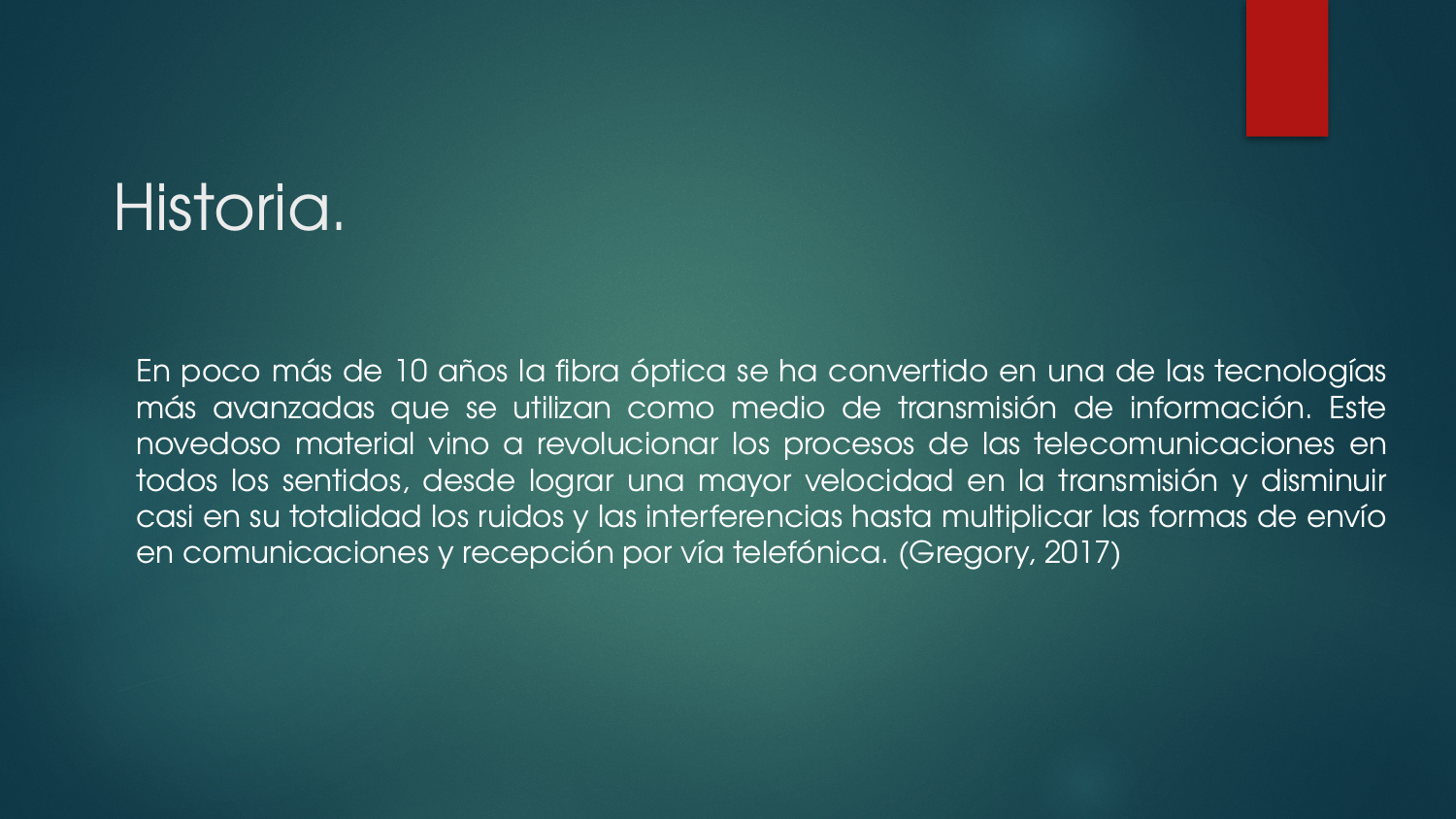

# Historia.
En poco más de 10 años la fibra óptica se ha convertido en una de las tecnologías más avanzadas que se utilizan como medio de transmisión de información. Este novedoso material vino a revolucionar los procesos de las telecomunicaciones en todos los sentidos, desde lograr una mayor velocidad en la transmisión y disminuir casi en su totalidad los ruidos y las interferencias hasta multiplicar las formas de envío en comunicaciones y recepción por vía telefónica. (Gregory, 2017)